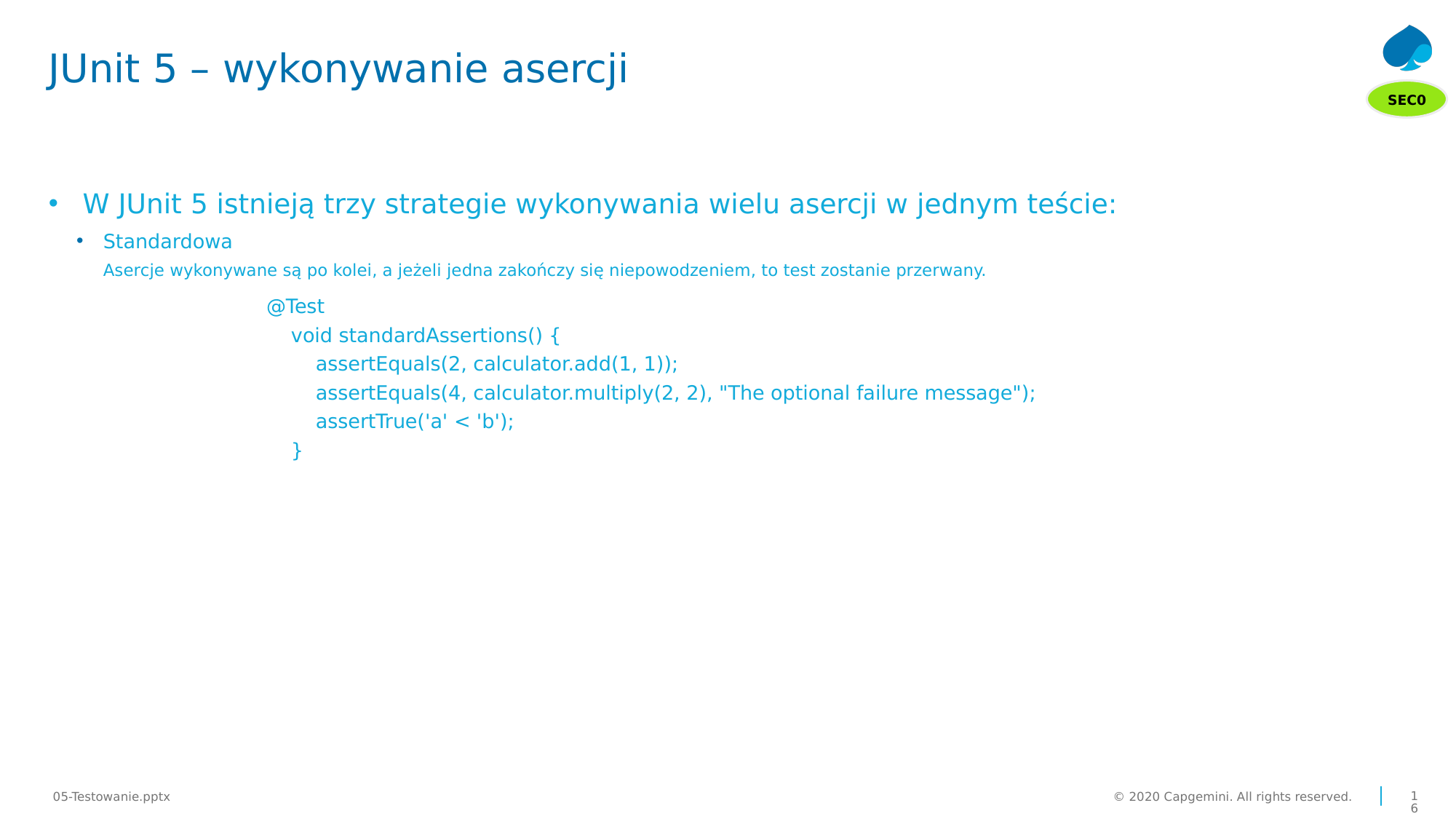

# JUnit 5 – wykonywanie asercji
SEC0
W JUnit 5 istnieją trzy strategie wykonywania wielu asercji w jednym teście:
Standardowa
Asercje wykonywane są po kolei, a jeżeli jedna zakończy się niepowodzeniem, to test zostanie przerwany.
@Test
    void standardAssertions() {
        assertEquals(2, calculator.add(1, 1));
        assertEquals(4, calculator.multiply(2, 2), "The optional failure message");
        assertTrue('a' < 'b');
    }

© 2020 Capgemini. All rights reserved.
16